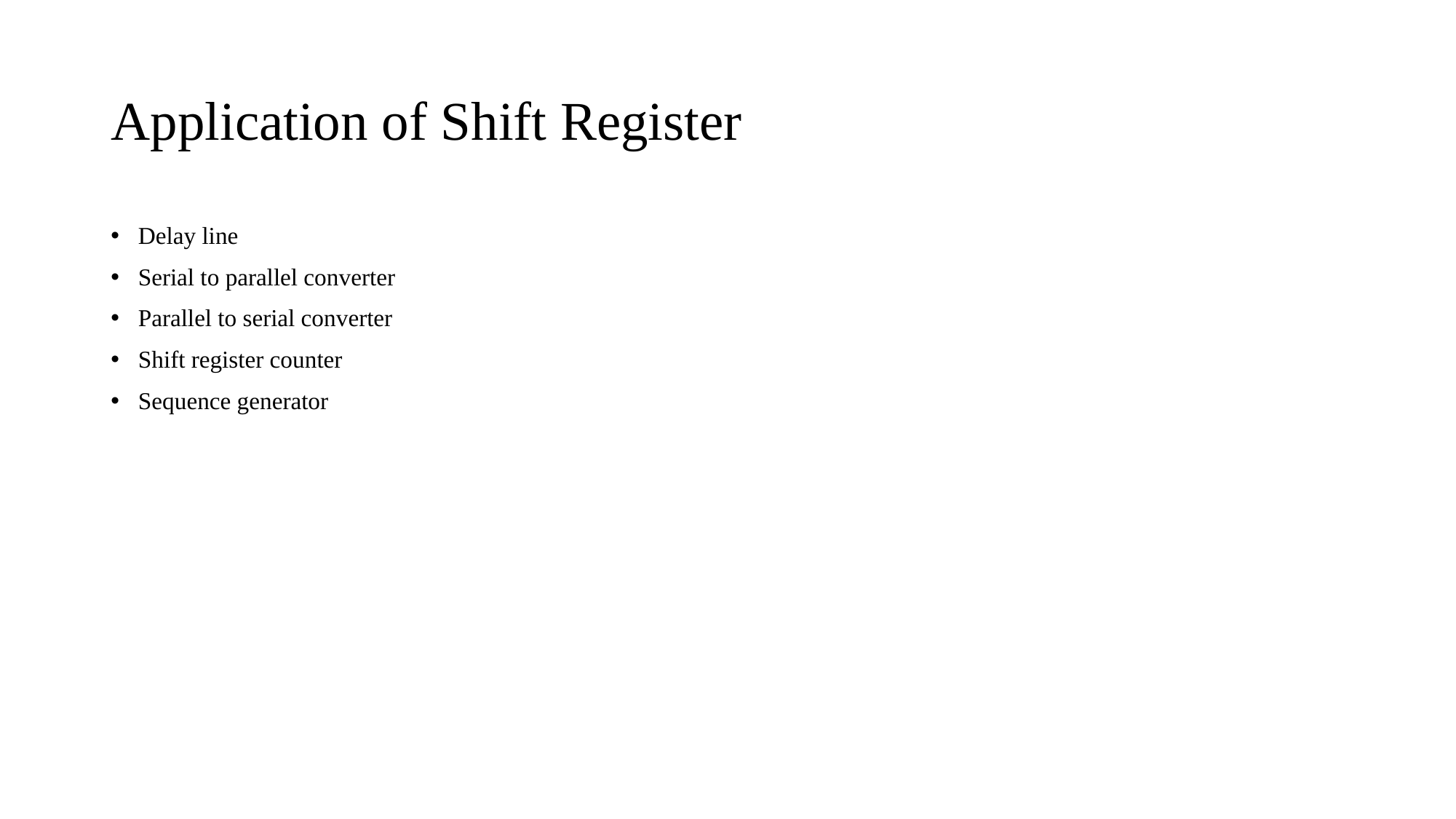

# Application of Shift Register
Delay line
Serial to parallel converter
Parallel to serial converter
Shift register counter
Sequence generator